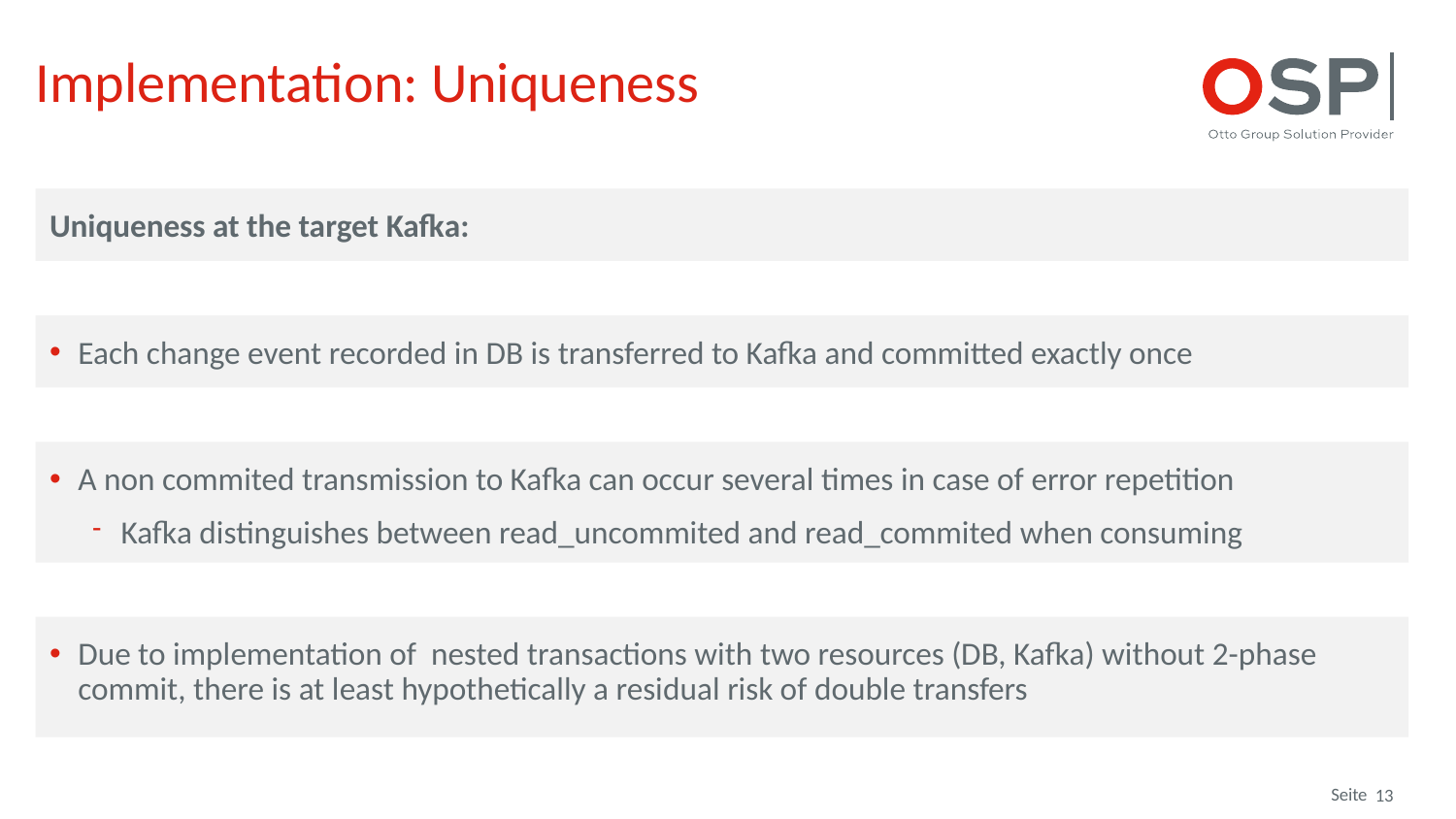

# Implementation: Uniqueness

Uniqueness at the target Kafka:

Each change event recorded in DB is transferred to Kafka and committed exactly once

A non commited transmission to Kafka can occur several times in case of error repetition
Kafka distinguishes between read_uncommited and read_commited when consuming

Due to implementation of  nested transactions with two resources (DB, Kafka) without 2-phase commit, there is at least hypothetically a residual risk of double transfers
Seite
13